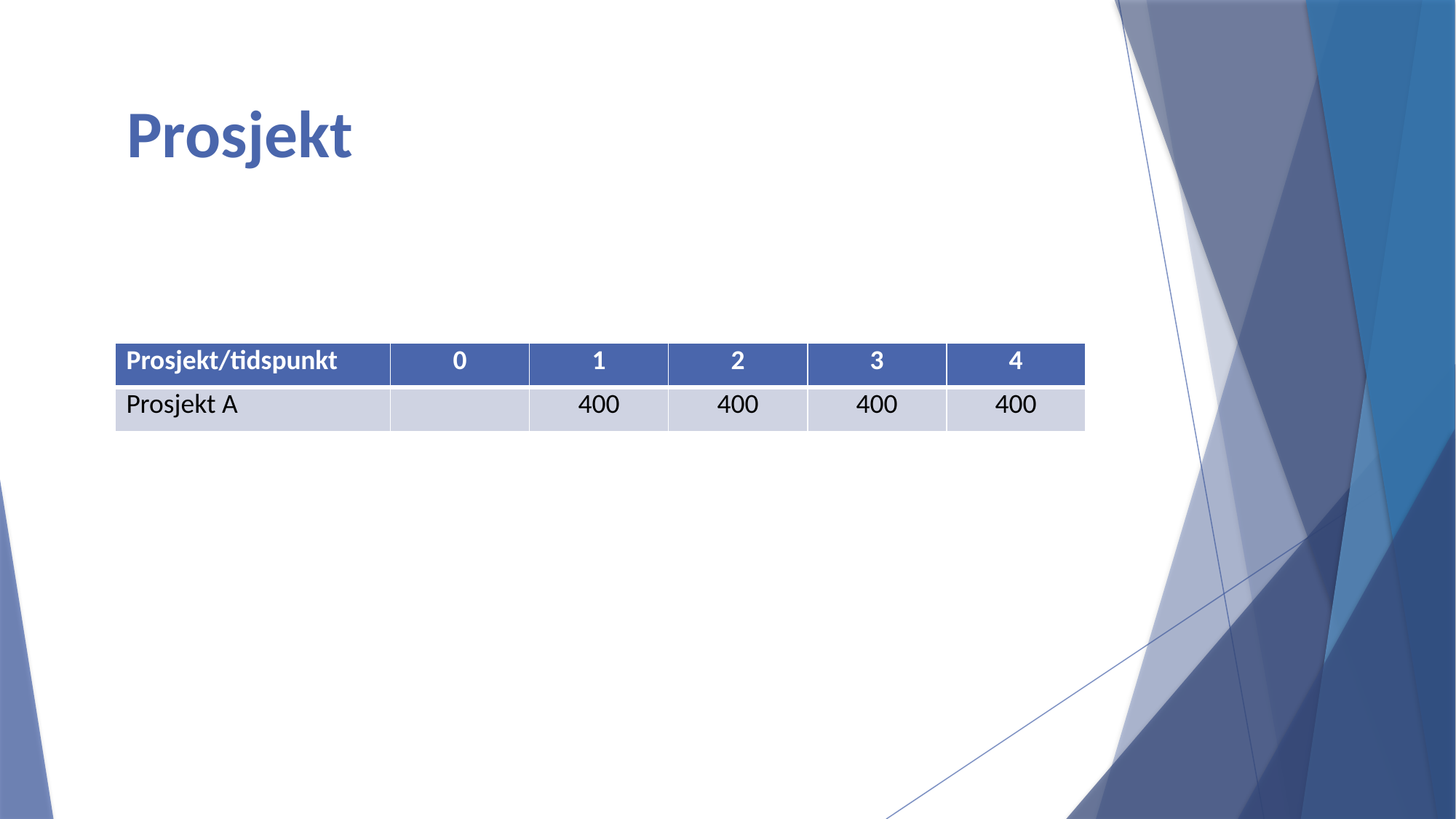

# Prosjekt
| Prosjekt/tidspunkt | 0 | 1 | 2 | 3 | 4 |
| --- | --- | --- | --- | --- | --- |
| Prosjekt A |  | 400 | 400 | 400 | 400 |